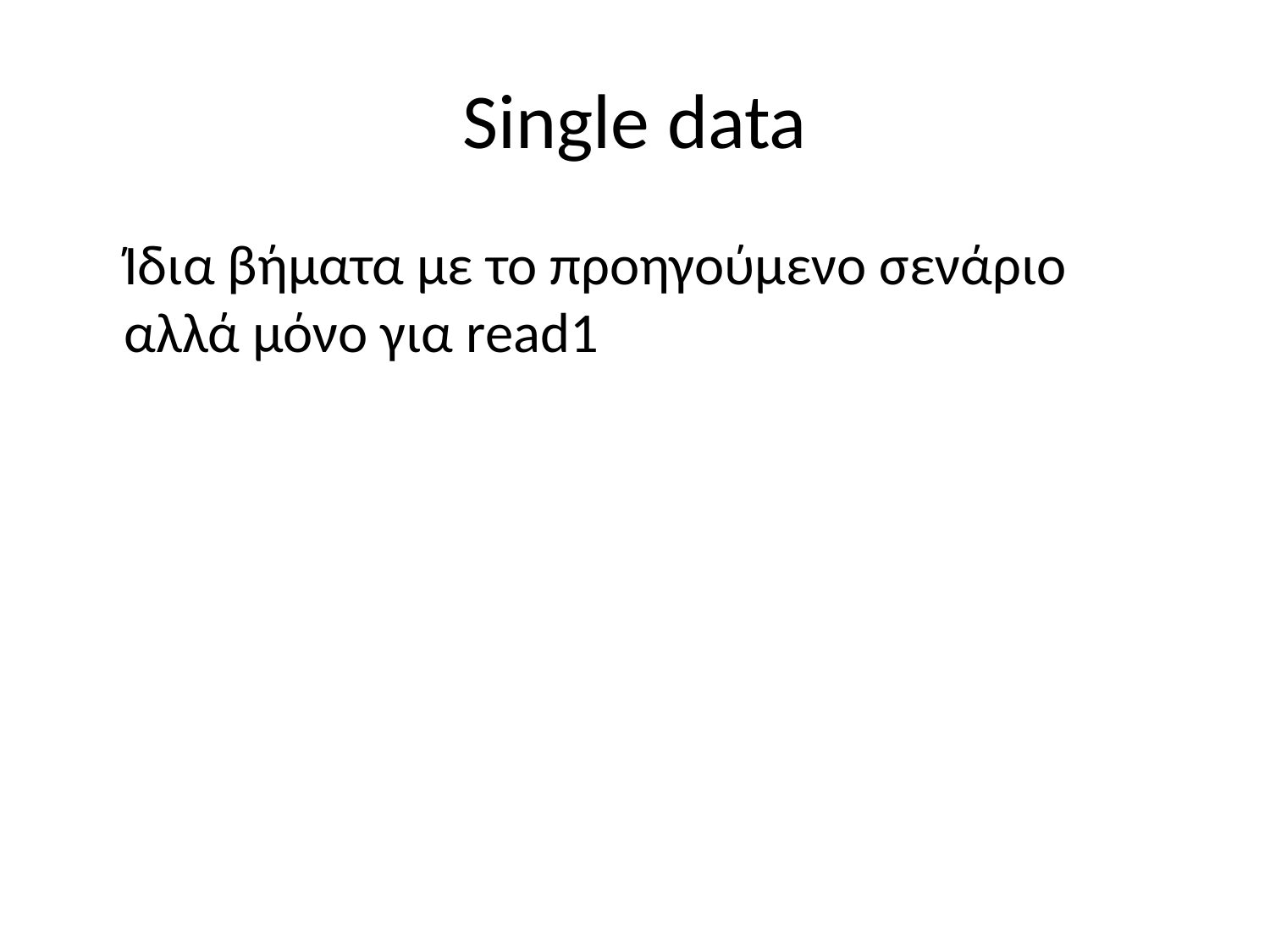

# Single data
	Ίδια βήματα με το προηγούμενο σενάριο αλλά μόνο για read1